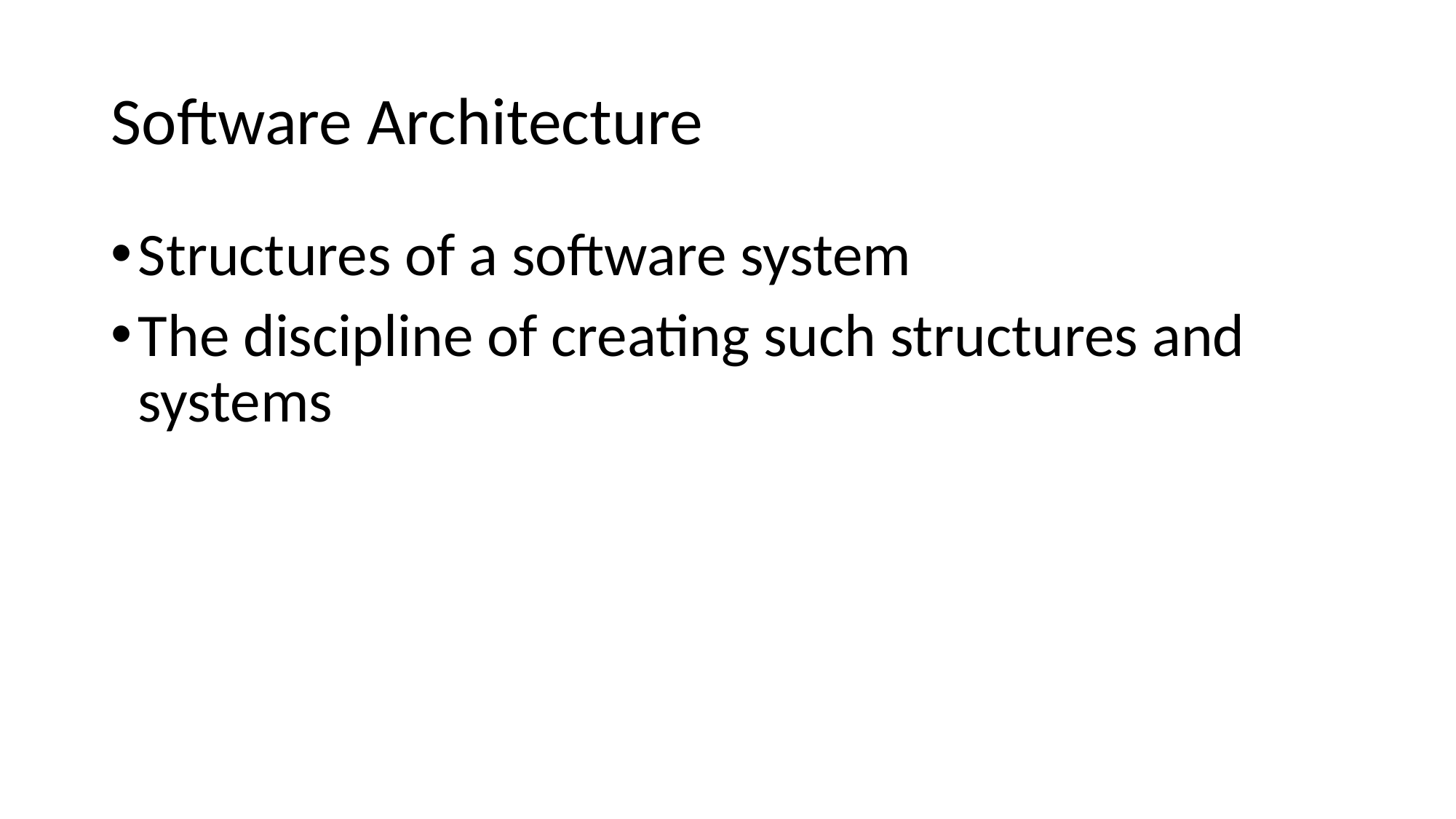

# Software Architecture
Structures of a software system
The discipline of creating such structures and systems